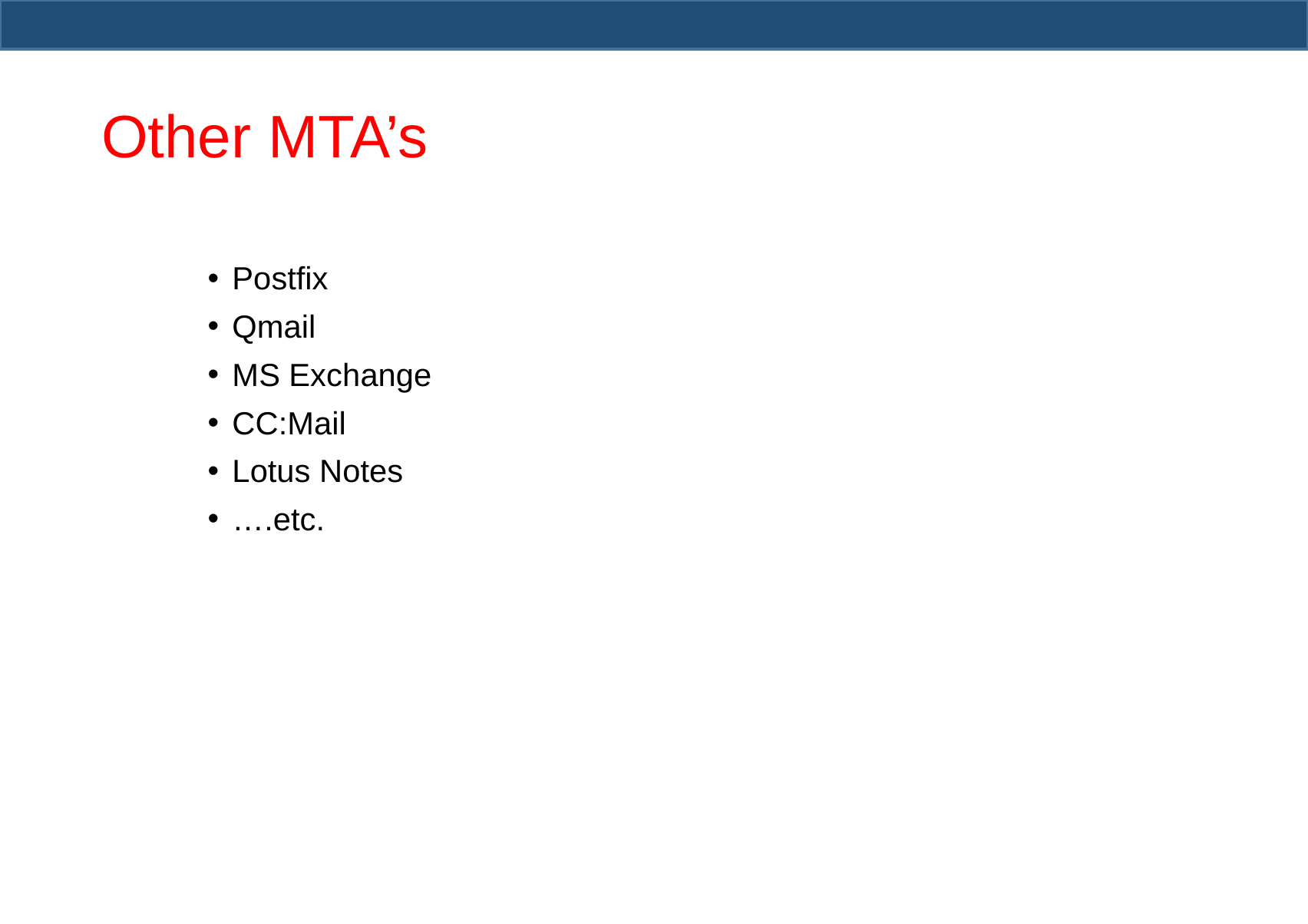

# Other MTA’s
Postfix
Qmail
MS Exchange
CC:Mail
Lotus Notes
….etc.